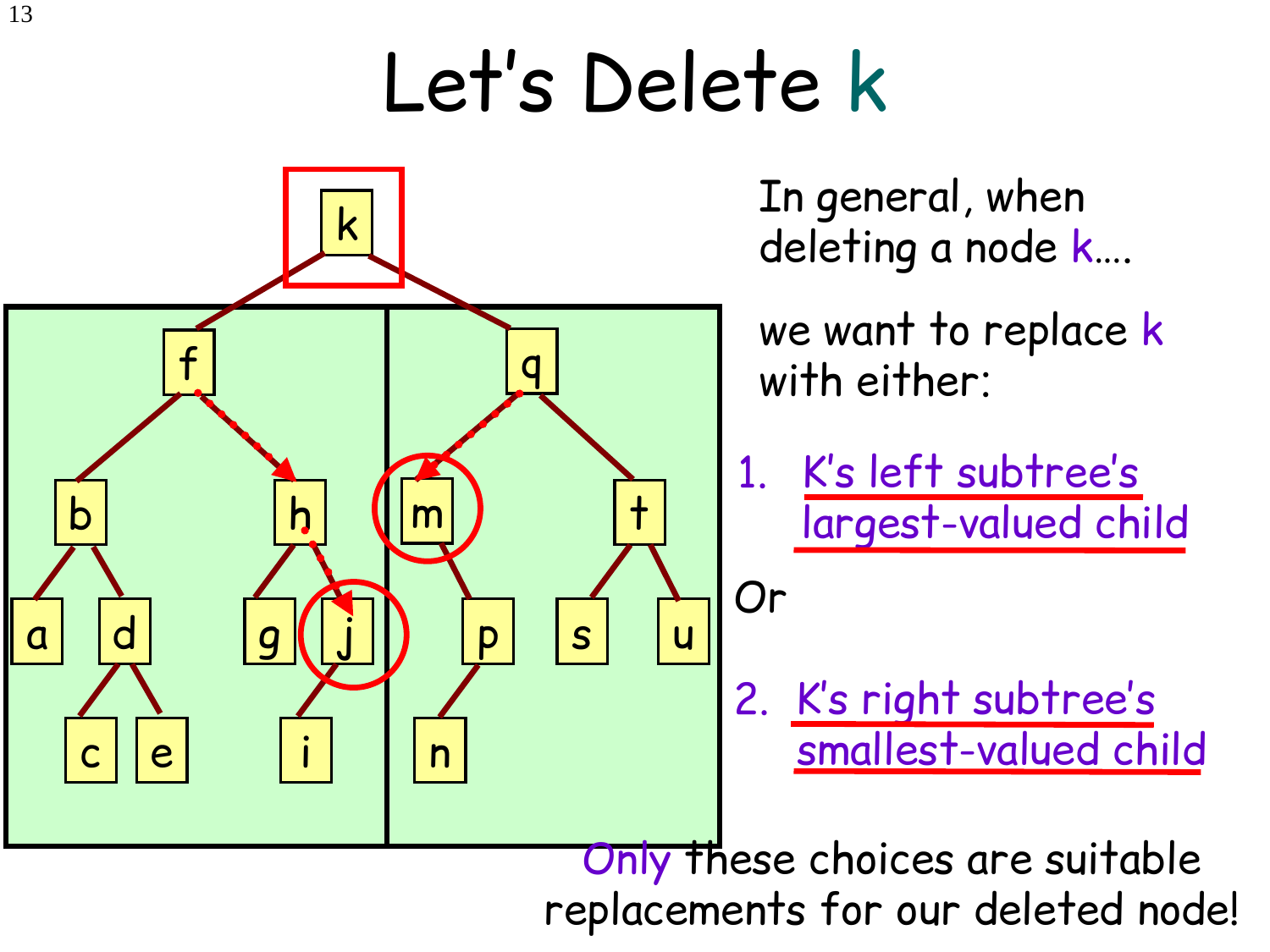

Let’s Delete k
13
In general, when deleting a node k….

k

we want to replace k with either:

q
f

K’s left subtree’s largest-valued child

Or

2.  K’s right subtree’s
smallest-valued child

m
b
h
t

a
d
g
j
p
s
u

c
e
i
n

Only these choices are suitable replacements for our deleted node!